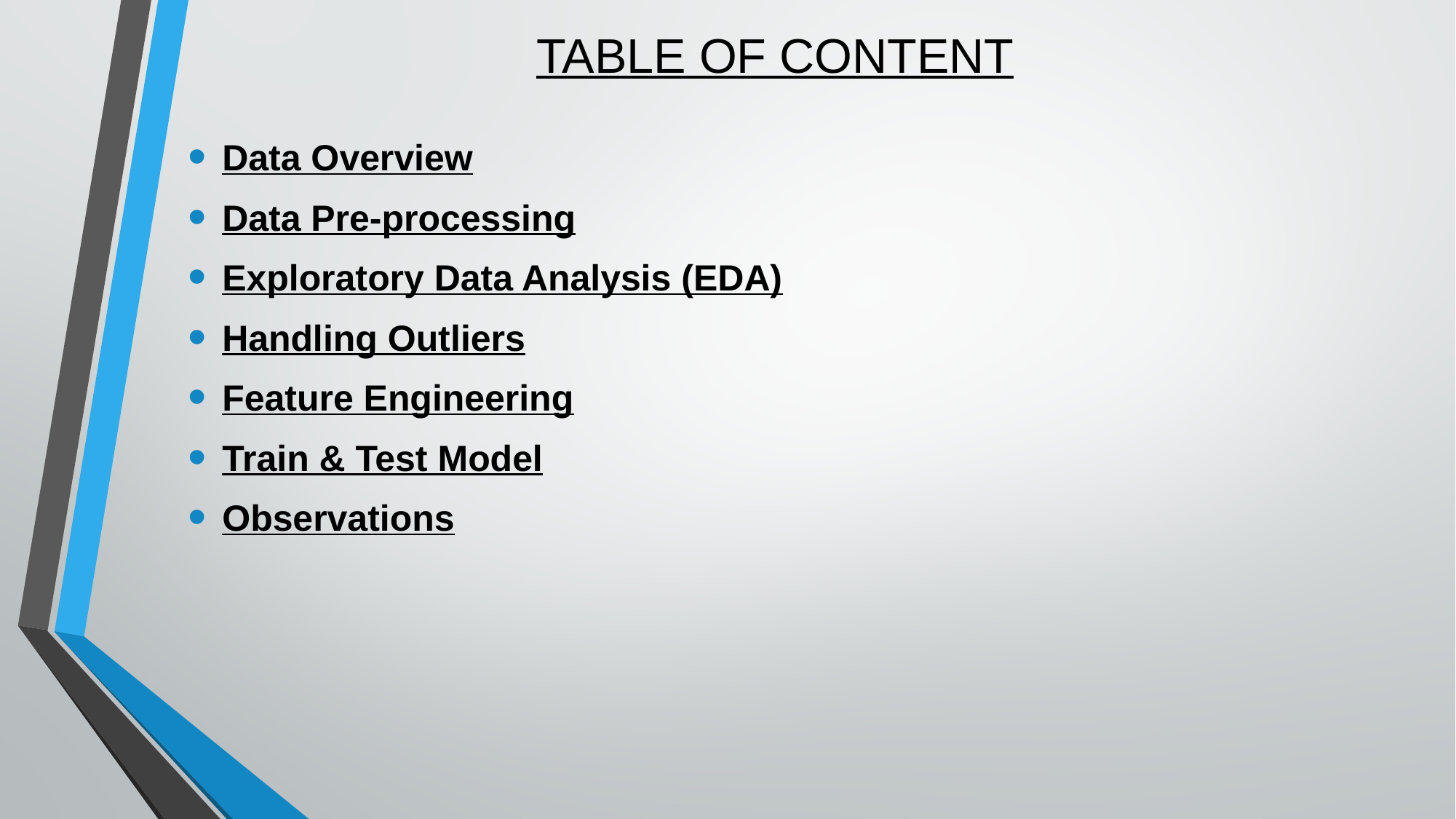

# TABLE OF CONTENT
Data Overview
Data Pre-processing
Exploratory Data Analysis (EDA)
Handling Outliers
Feature Engineering
Train & Test Model
Observations